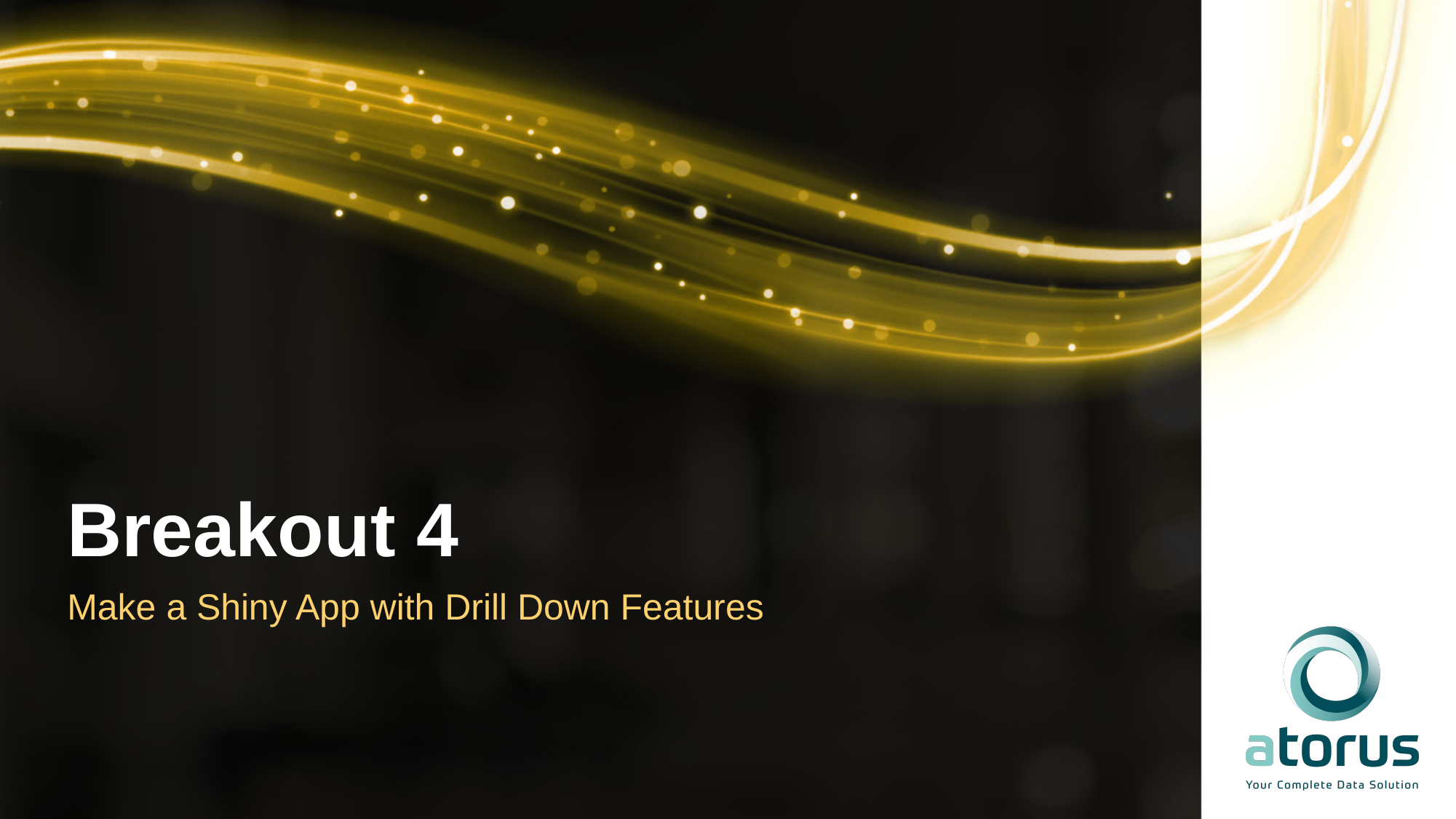

# Breakout 4
Make a Shiny App with Drill Down Features